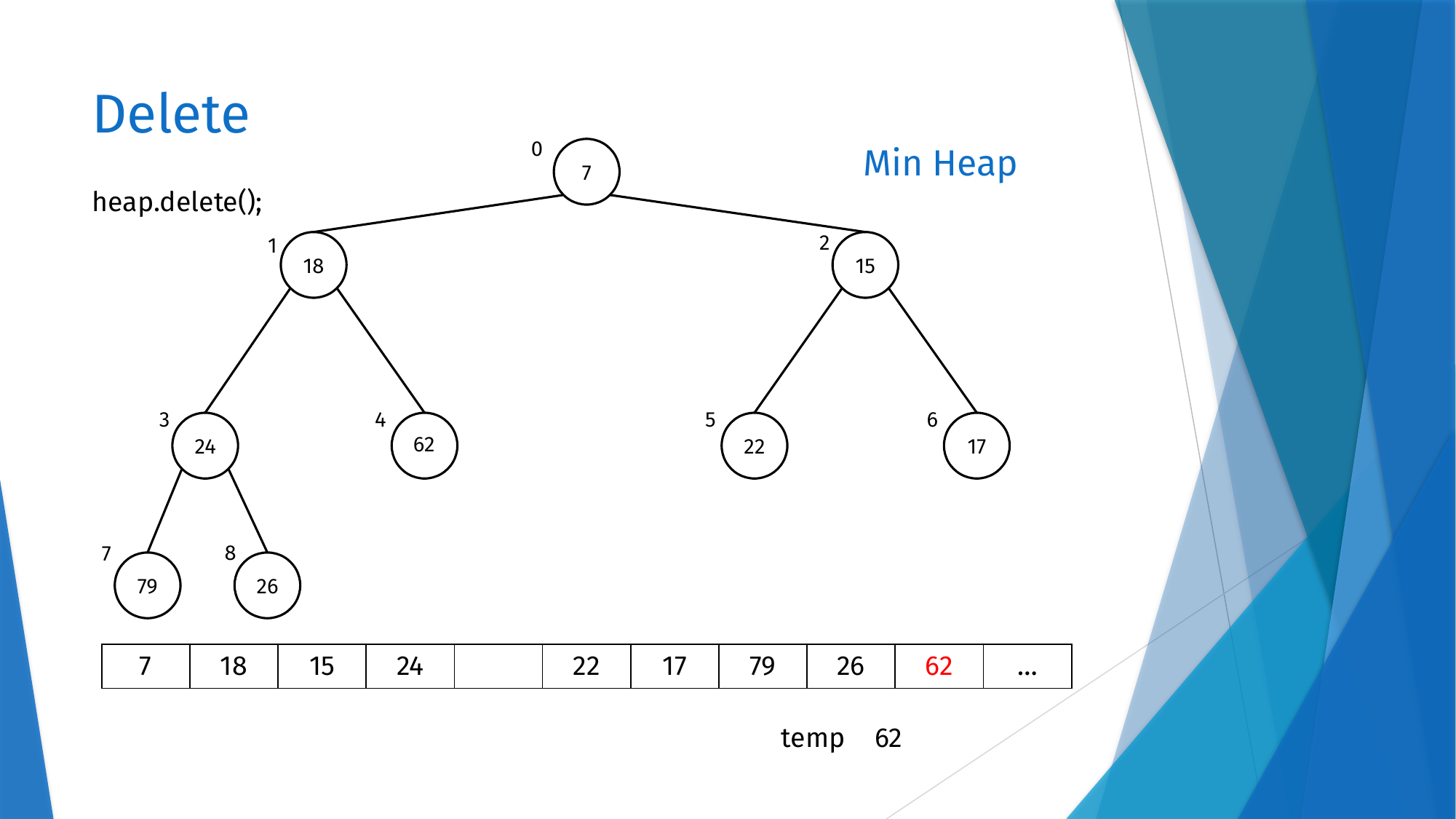

# Delete
0
Min Heap
7
heap.delete();
2
1
18
15
4
5
6
3

24
17
22
62
8
7
26
79
| 7 | 18 | 15 | 24 |  | 22 | 17 | 79 | 26 | 62 | … |
| --- | --- | --- | --- | --- | --- | --- | --- | --- | --- | --- |
temp
62